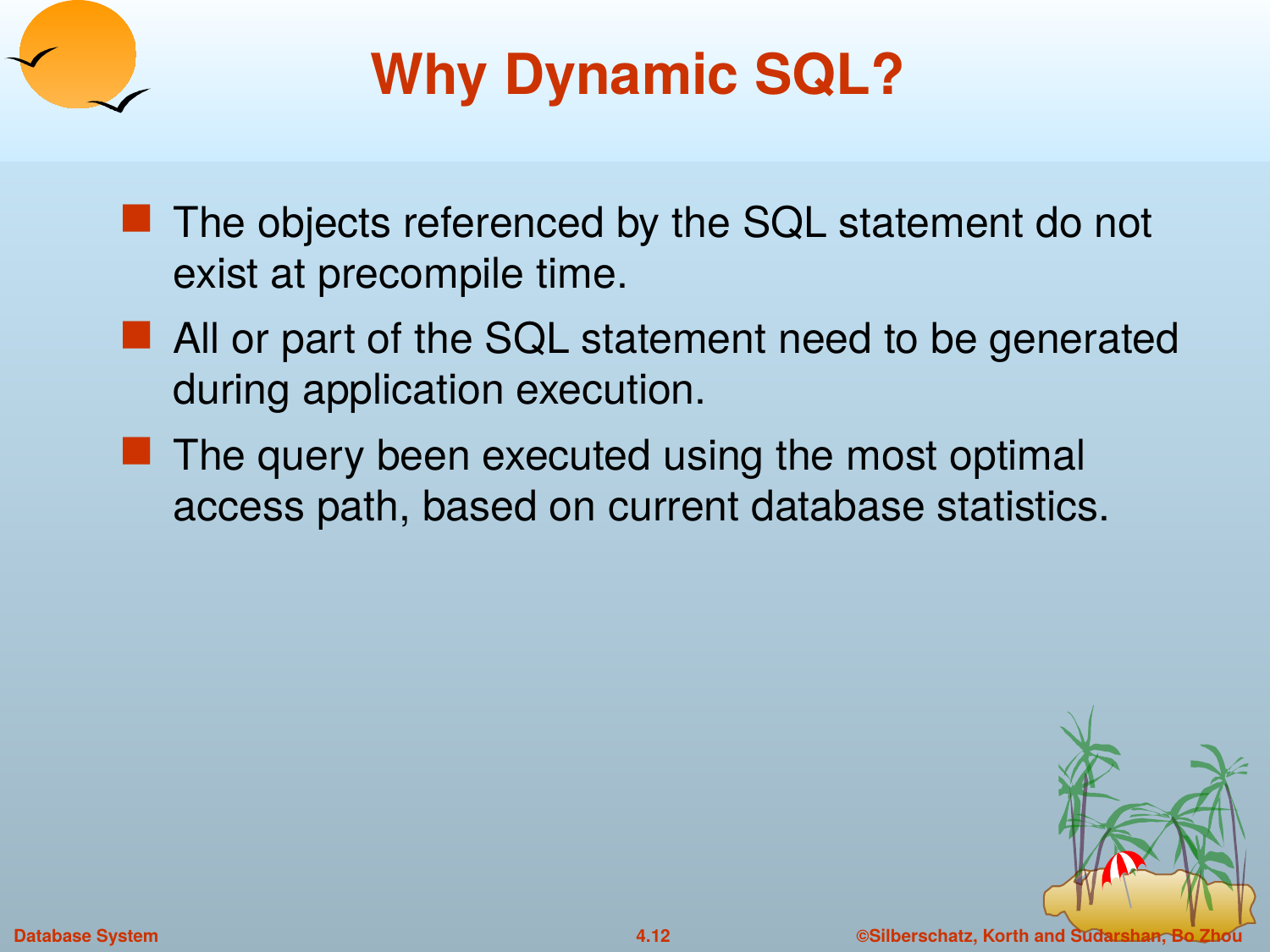

# Why Dynamic SQL?
The objects referenced by the SQL statement do not exist at precompile time.
All or part of the SQL statement need to be generated during application execution.
The query been executed using the most optimal access path, based on current database statistics.